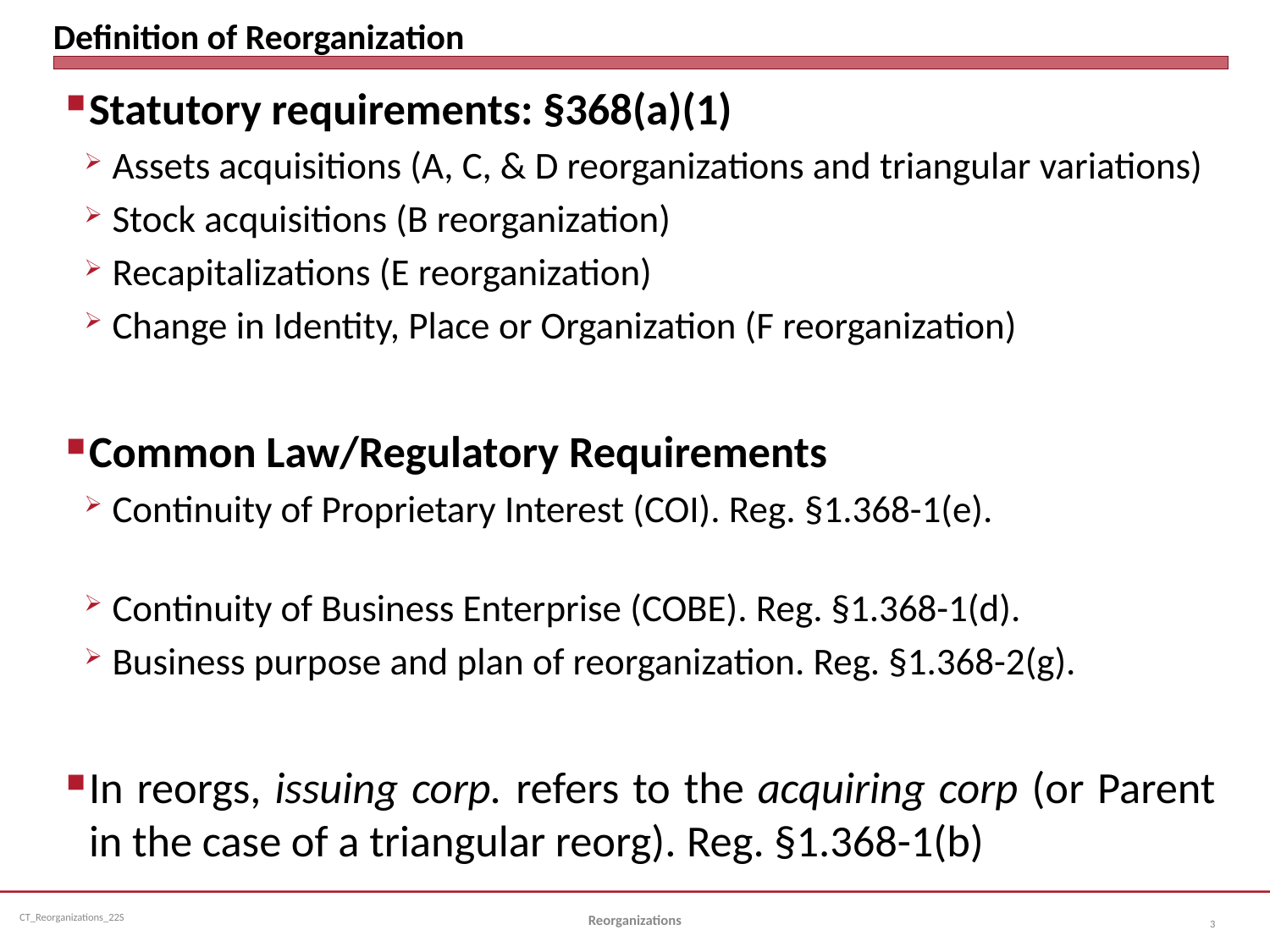

# Definition of Reorganization
Statutory requirements: §368(a)(1)
Assets acquisitions (A, C, & D reorganizations and triangular variations)
Stock acquisitions (B reorganization)
Recapitalizations (E reorganization)
Change in Identity, Place or Organization (F reorganization)

Common Law/Regulatory Requirements
Continuity of Proprietary Interest (COI). Reg. §1.368-1(e).
Continuity of Business Enterprise (COBE). Reg. §1.368-1(d).
Business purpose and plan of reorganization. Reg. §1.368-2(g).

In reorgs, issuing corp. refers to the acquiring corp (or Parent in the case of a triangular reorg). Reg. §1.368-1(b)
Reorganizations
3